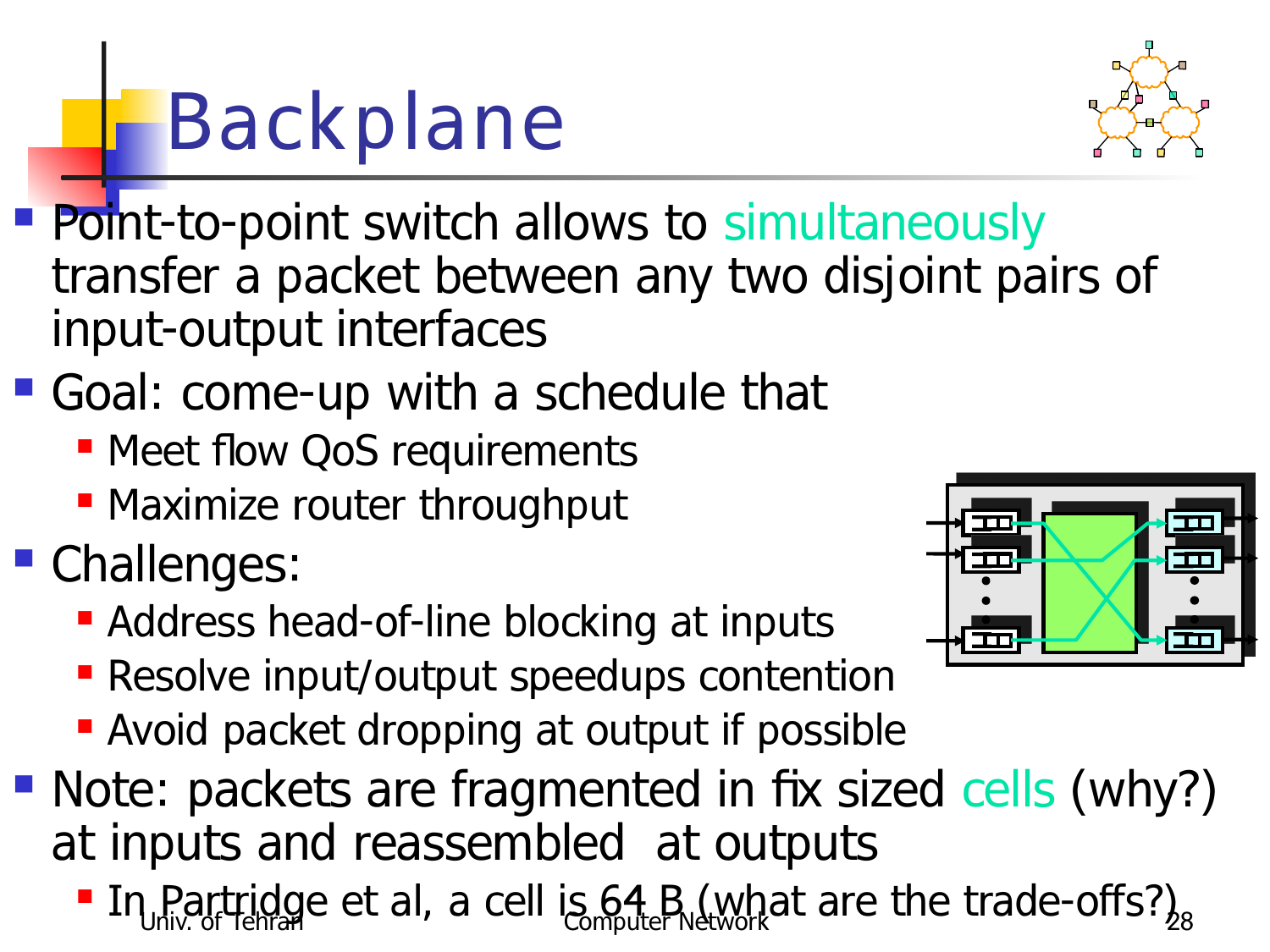

# Backplane
Point-to-point switch allows to simultaneously transfer a packet between any two disjoint pairs of input-output interfaces
Goal: come-up with a schedule that
Meet flow QoS requirements
Maximize router throughput
Challenges:
Address head-of-line blocking at inputs
Resolve input/output speedups contention
Avoid packet dropping at output if possible
Note: packets are fragmented in fix sized cells (why?) at inputs and reassembled  at outputs
In Partridge et al, a cell is 64 B (what are the trade-offs?)

Univ. of Tehran
Computer Network
28